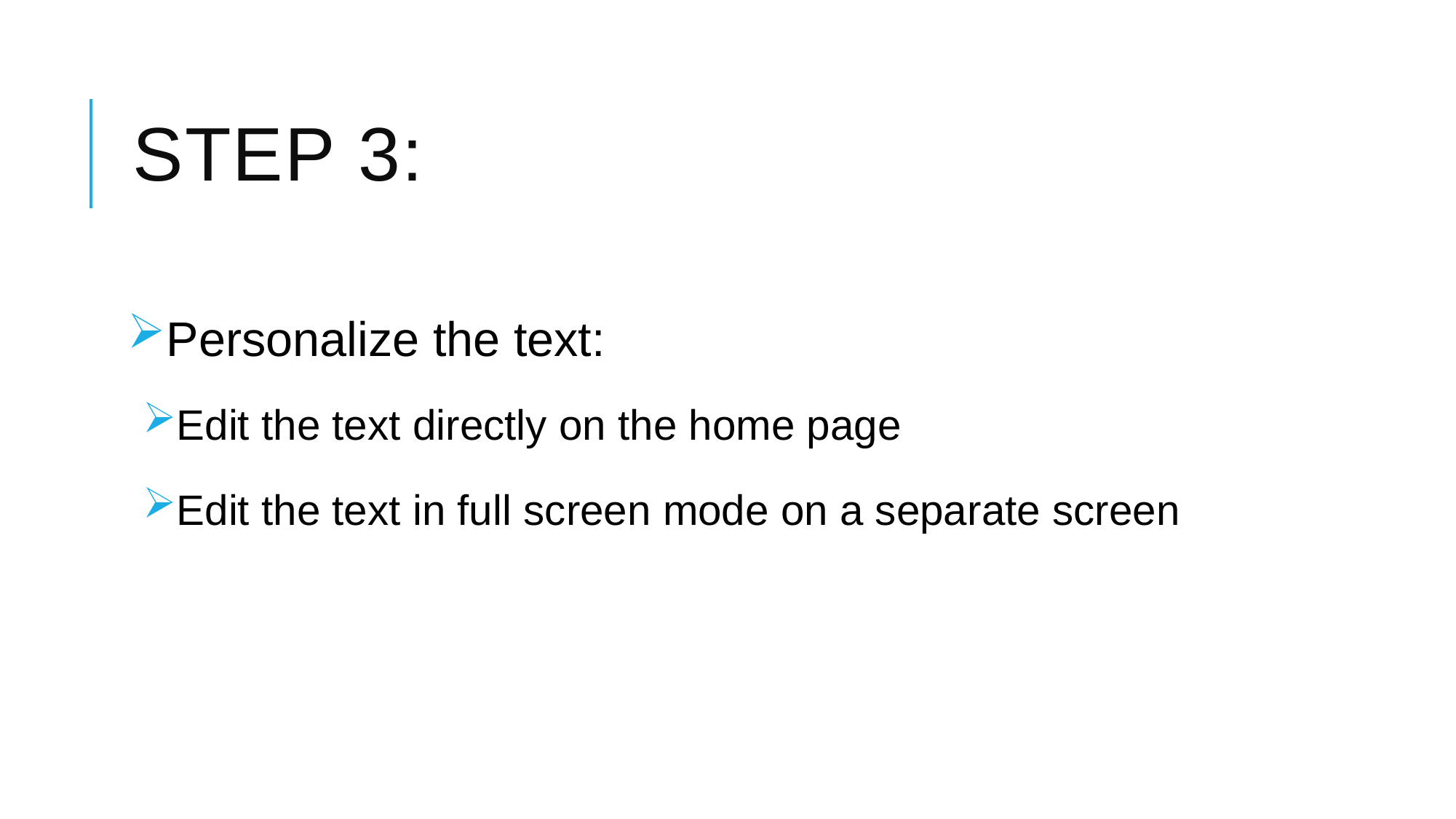

# Step 3:
Personalize the text:
Edit the text directly on the home page
Edit the text in full screen mode on a separate screen